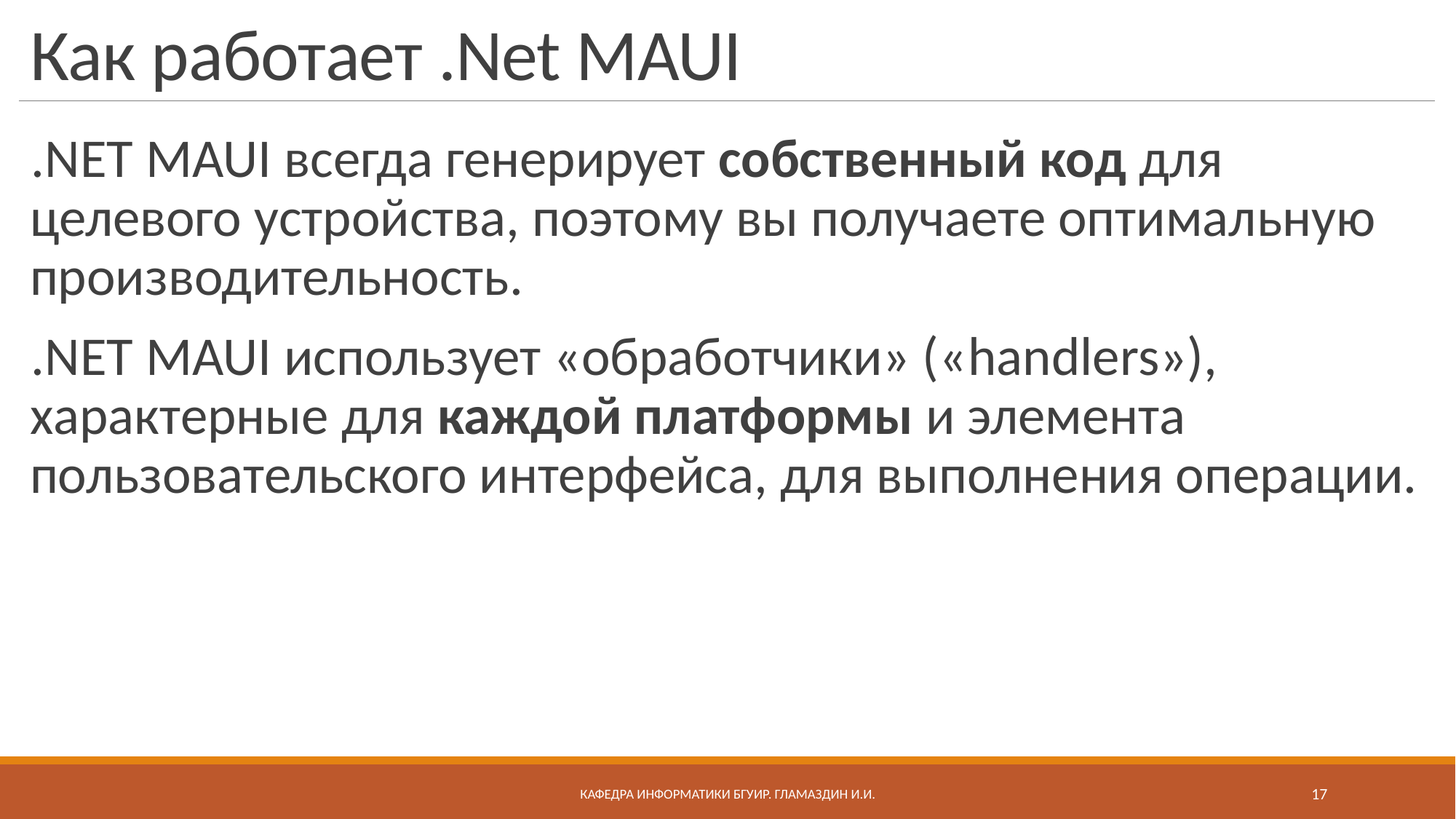

# Как работает .Net MAUI
.NET MAUI всегда генерирует собственный код для целевого устройства, поэтому вы получаете оптимальную производительность.
.NET MAUI использует «обработчики» («handlers»), характерные для каждой платформы и элемента пользовательского интерфейса, для выполнения операции.
Кафедра информатики бгуир. Гламаздин И.и.
17